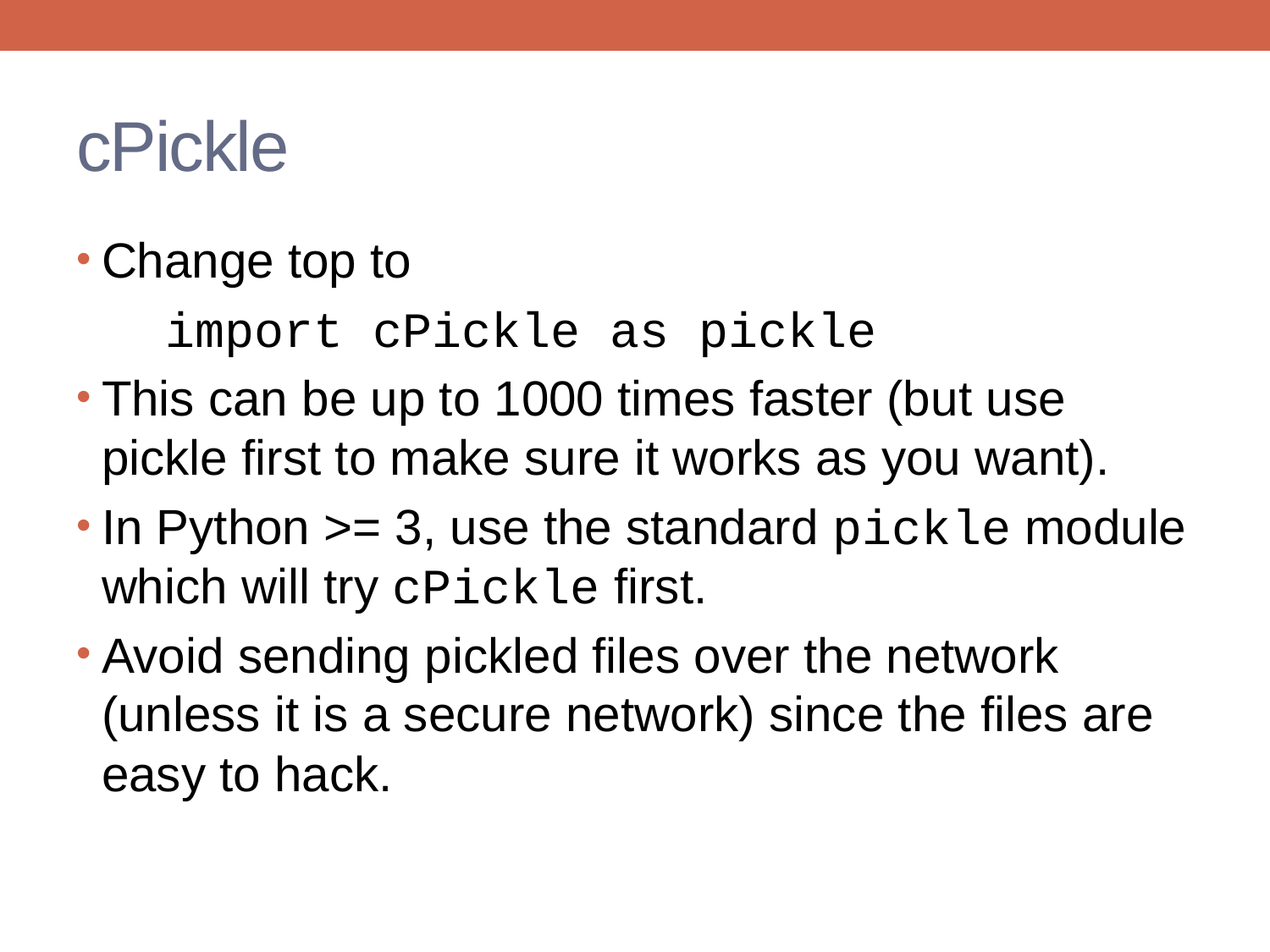

# cPickle
Change top to
   import cPickle as pickle
This can be up to 1000 times faster (but use pickle first to make sure it works as you want).
In Python >= 3, use the standard pickle module which will try cPickle first.
Avoid sending pickled files over the network (unless it is a secure network) since the files are easy to hack.